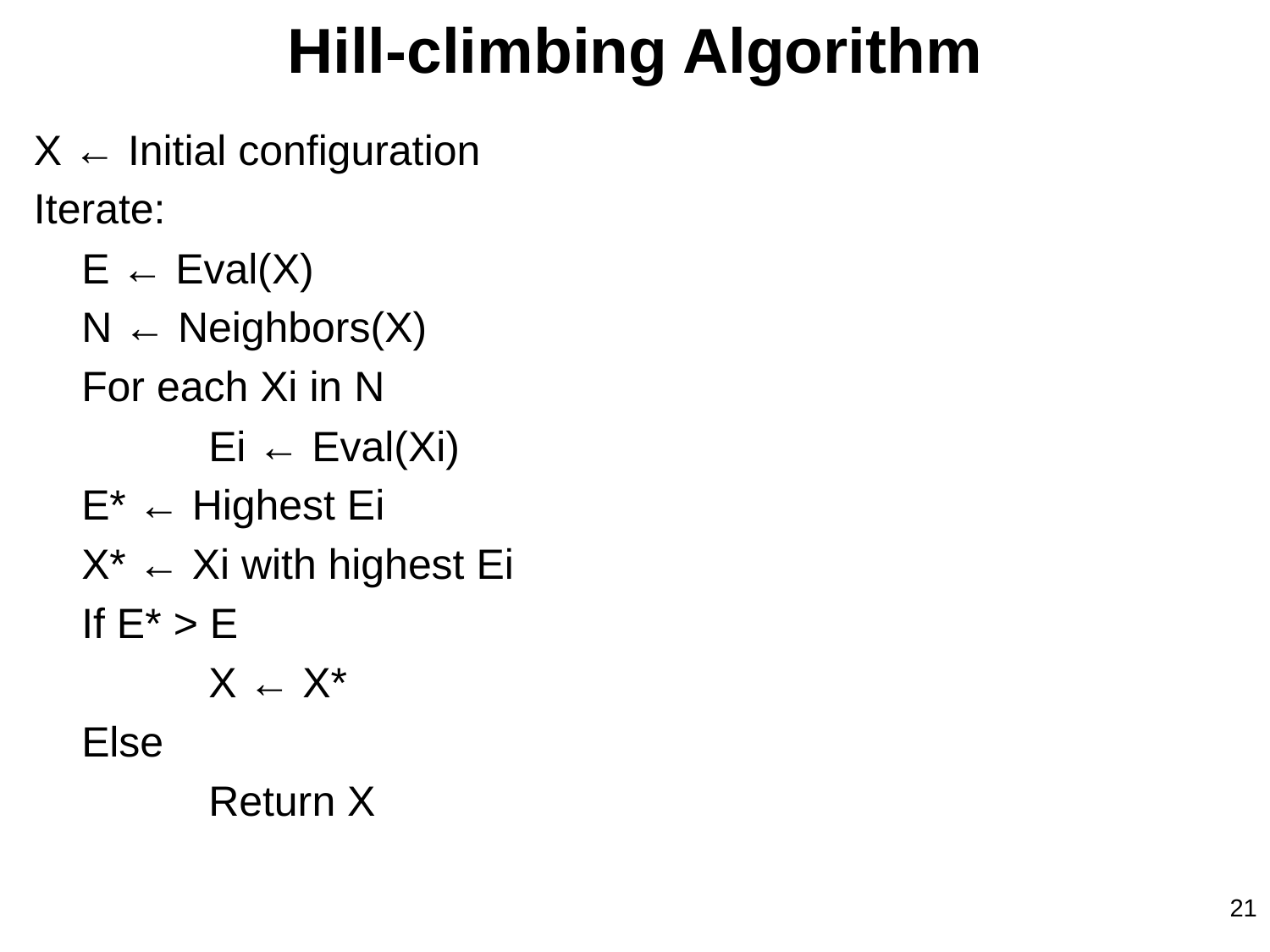

# Hill-climbing Algorithm
X ← Initial configuration
Iterate:
	E ← Eval(X)
	N ← Neighbors(X)
	For each Xi in N
		Ei ← Eval(Xi)
	E* ← Highest Ei
	X* ← Xi with highest Ei
	If E* > E
		X ← X*
	Else
		Return X
21